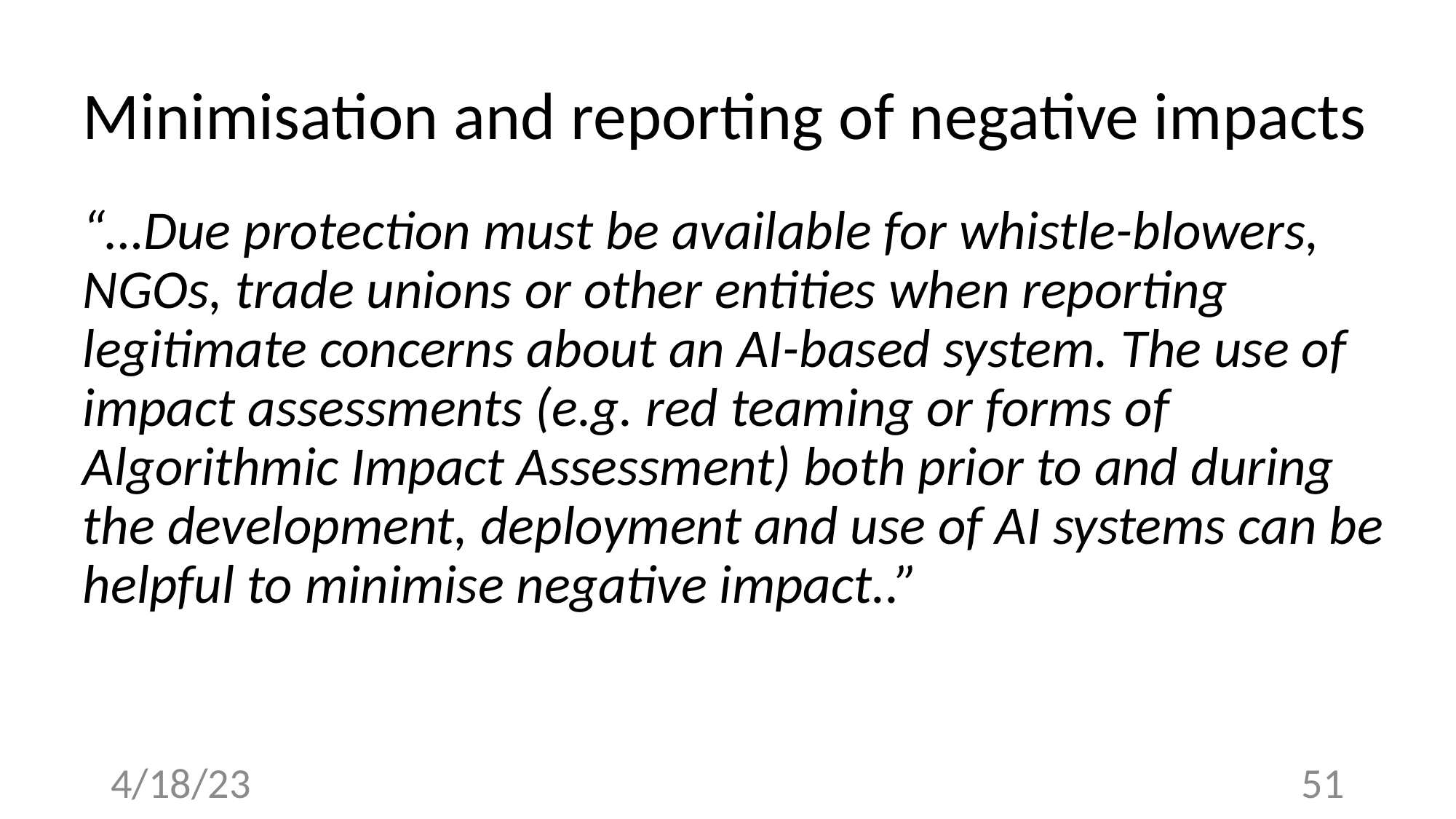

# Minimisation and reporting of negative impacts
“…Due protection must be available for whistle-blowers, NGOs, trade unions or other entities when reporting legitimate concerns about an AI-based system. The use of impact assessments (e.g. red teaming or forms of Algorithmic Impact Assessment) both prior to and during the development, deployment and use of AI systems can be helpful to minimise negative impact..”
4/18/23
51